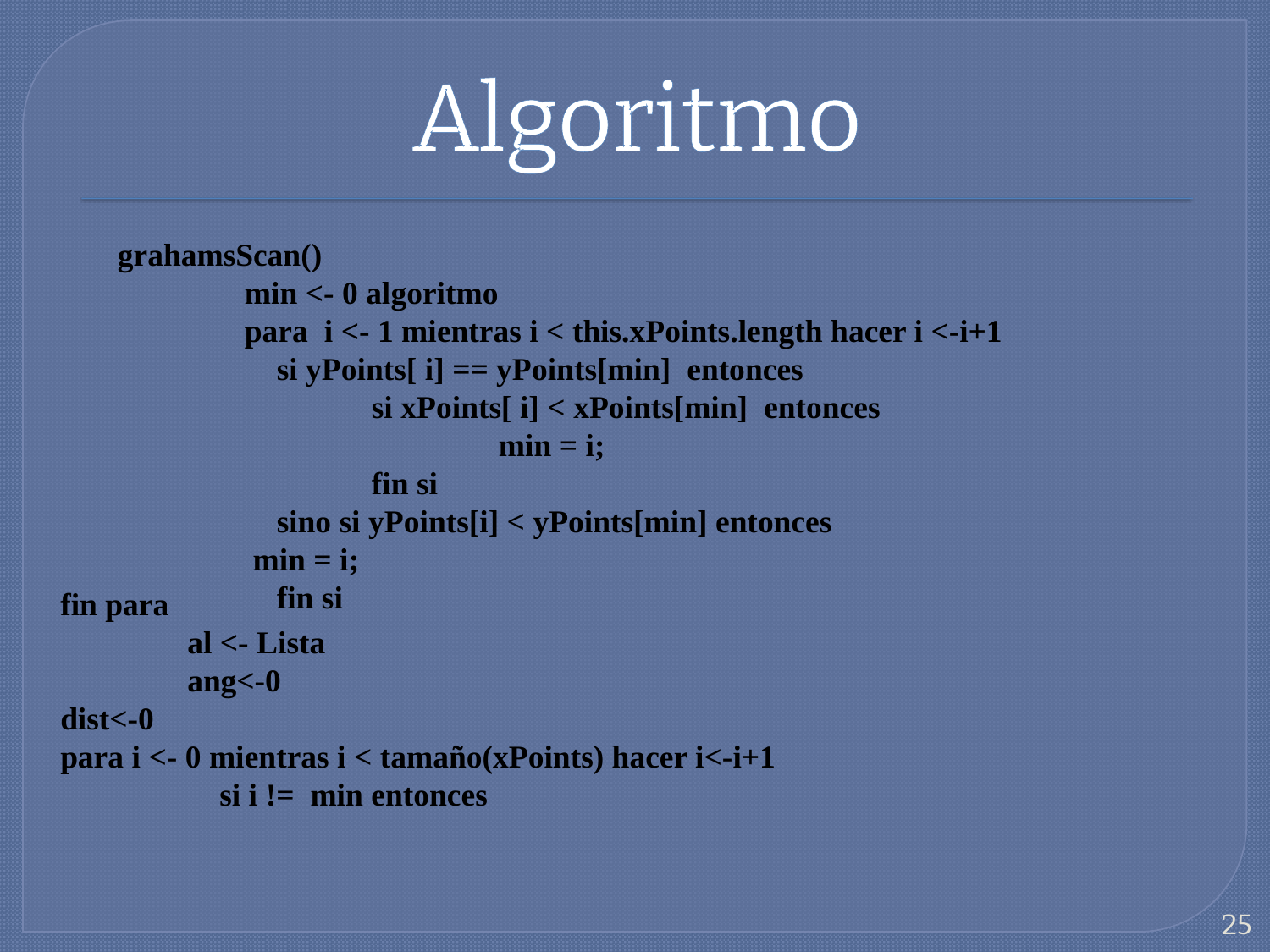

Algoritmo
grahamsScan()
	min <- 0 algoritmo
	para  i <- 1 mientras i < this.xPoints.length hacer i <-i+1
	    si yPoints[ i] == yPoints[min]  entonces
		si xPoints[ i] < xPoints[min]  entonces
                    		min = i;
                	fin si
	    sino si yPoints[i] < yPoints[min] entonces
               	 min = i;
            	    fin si

fin para
	al <- Lista
	ang<-0
dist<-0
para i <- 0 mientras i < tamaño(xPoints) hacer i<-i+1
	    si i !=  min entonces

25